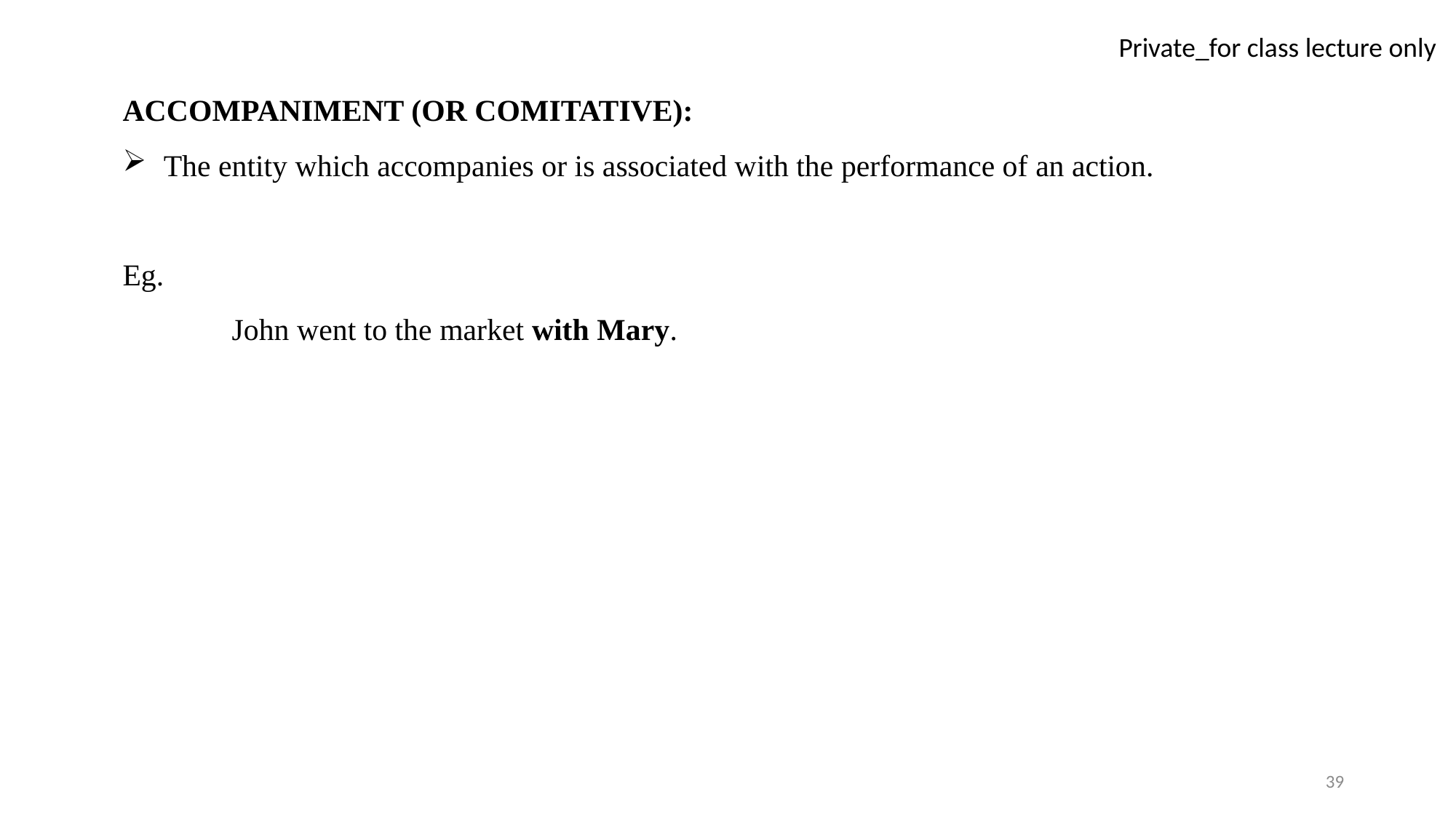

ACCOMPANIMENT (OR COMITATIVE):
The entity which accompanies or is associated with the performance of an action.

Eg.
	John went to the market with Mary.

39